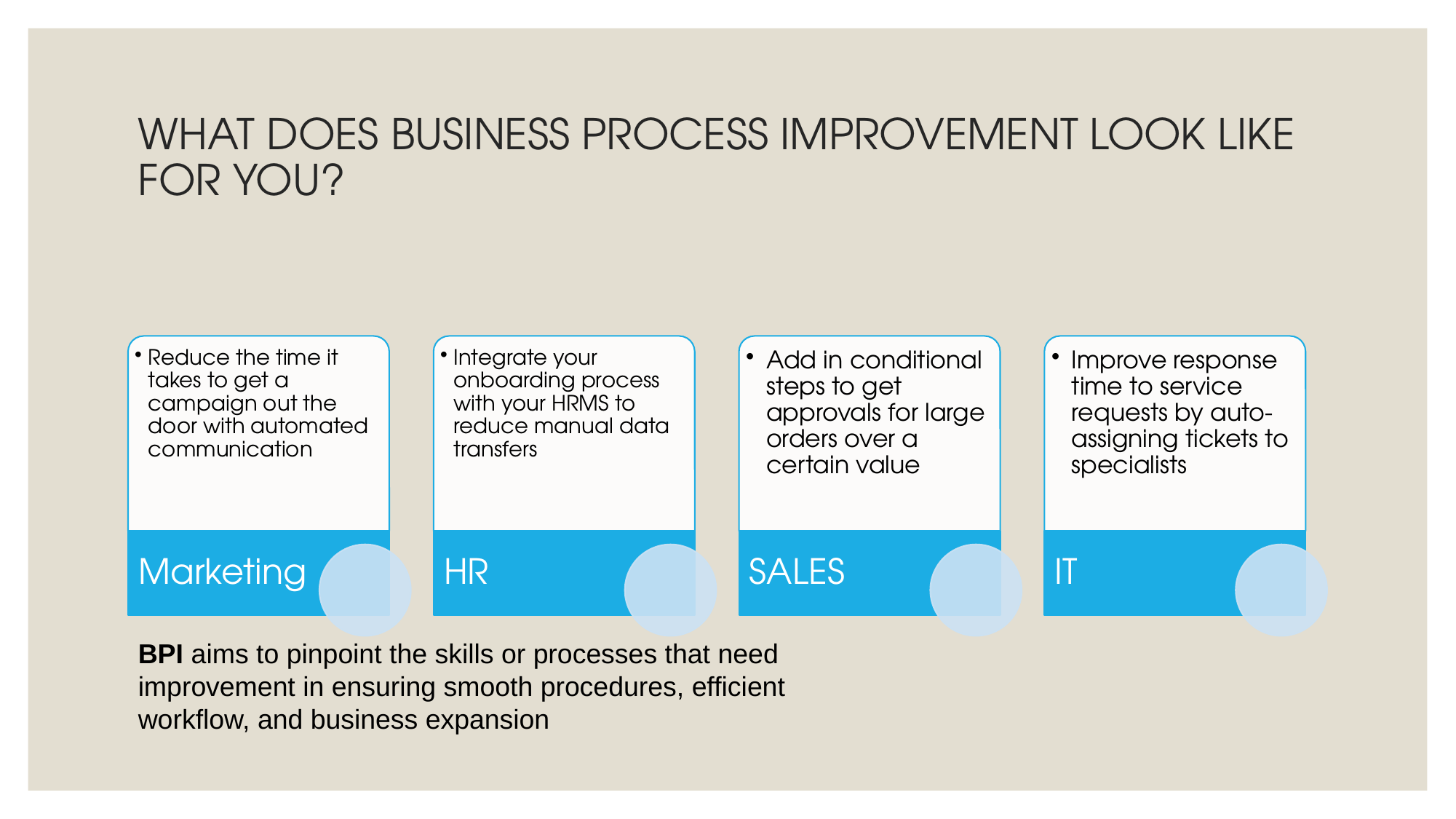

# WHAT DOES BUSINESS PROCESS IMPROVEMENT LOOK LIKE FOR YOU?
Reduce the time it takes to get a campaign out the door with automated communication
Marketing
Integrate your onboarding process with your HRMS to reduce manual data transfers
HR
Add in conditional steps to get approvals for large orders over a certain value
SALES
Improve response time to service requests by auto-assigning tickets to specialists
IT
BPI aims to pinpoint the skills or processes that need improvement in ensuring smooth procedures, efficient workflow, and business expansion